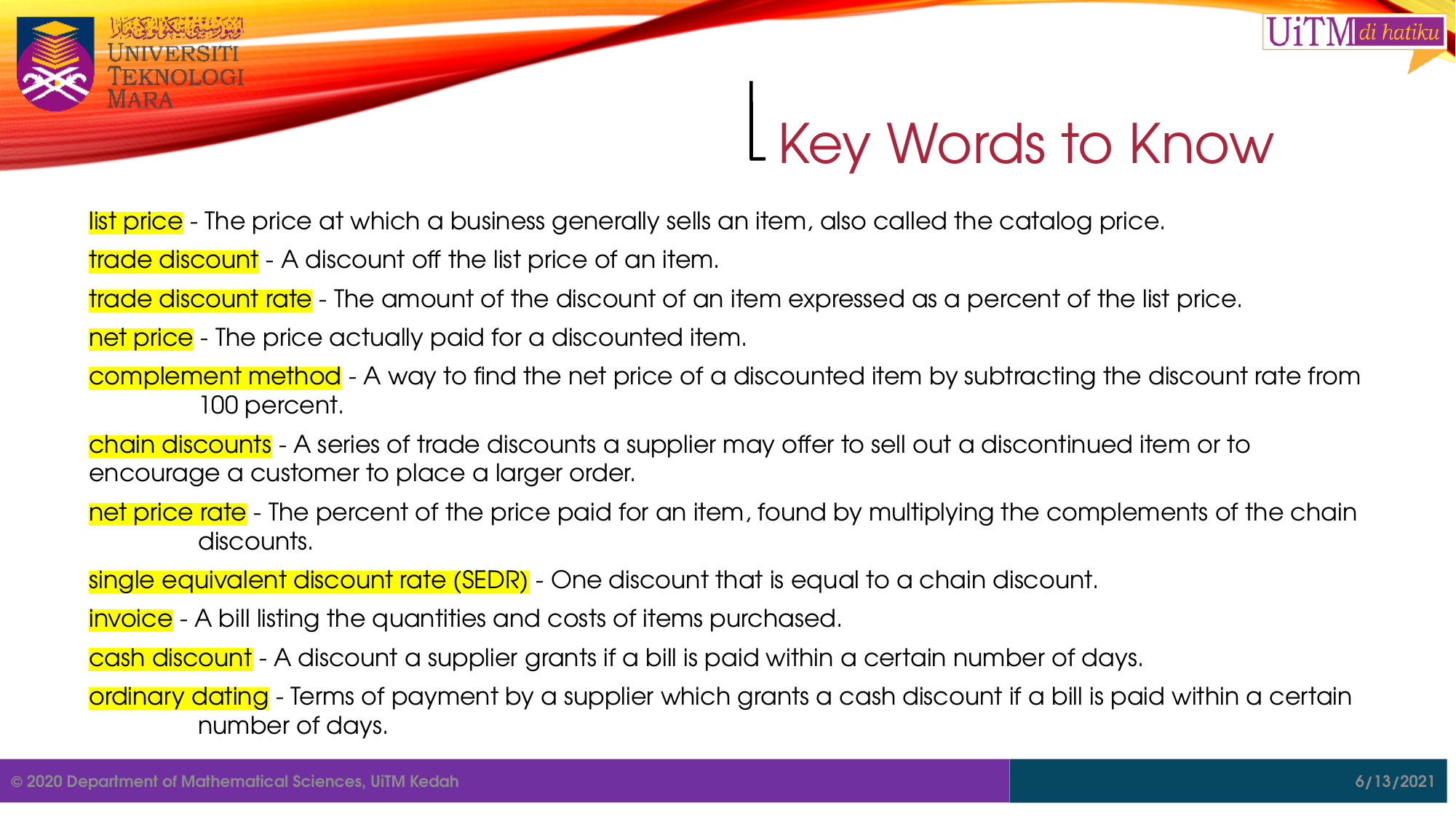

Key Words to Know

list price - The price at which a business generally sells an item, also called the catalog price.
trade discount - A discount off the list price of an item.
trade discount rate - The amount of the discount of an item expressed as a percent of the list price.
net price - The price actually paid for a discounted item.
complement method - A way to find the net price of a discounted item by subtracting the discount rate from 	100 percent.
chain discounts - A series of trade discounts a supplier may offer to sell out a discontinued item or to 	encourage a customer to place a larger order.
net price rate - The percent of the price paid for an item, found by multiplying the complements of the chain 	discounts.
single equivalent discount rate (SEDR) - One discount that is equal to a chain discount.
invoice - A bill listing the quantities and costs of items purchased.
cash discount - A discount a supplier grants if a bill is paid within a certain number of days.
ordinary dating - Terms of payment by a supplier which grants a cash discount if a bill is paid within a certain 	number of days.